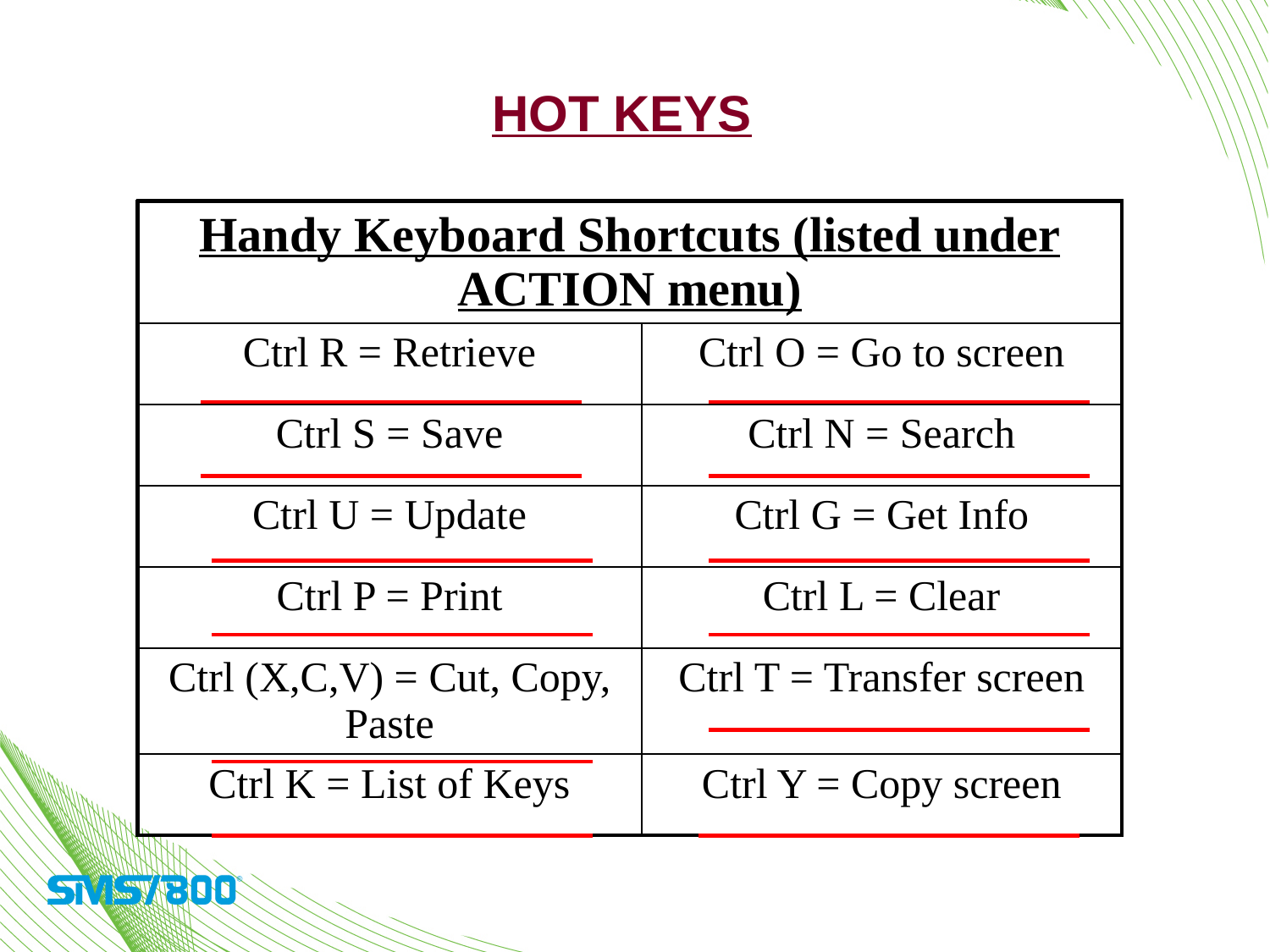

HOT KEYS
| Handy Keyboard Shortcuts (listed under ACTION menu) |  |
| --- | --- |
| Ctrl R = Retrieve | Ctrl O = Go to screen |
| Ctrl S = Save | Ctrl N = Search |
| Ctrl U = Update | Ctrl G = Get Info |
| Ctrl P = Print | Ctrl L = Clear |
| Ctrl (X,C,V) = Cut, Copy, Paste | Ctrl T = Transfer screen |
| Ctrl K = List of Keys | Ctrl Y = Copy screen |